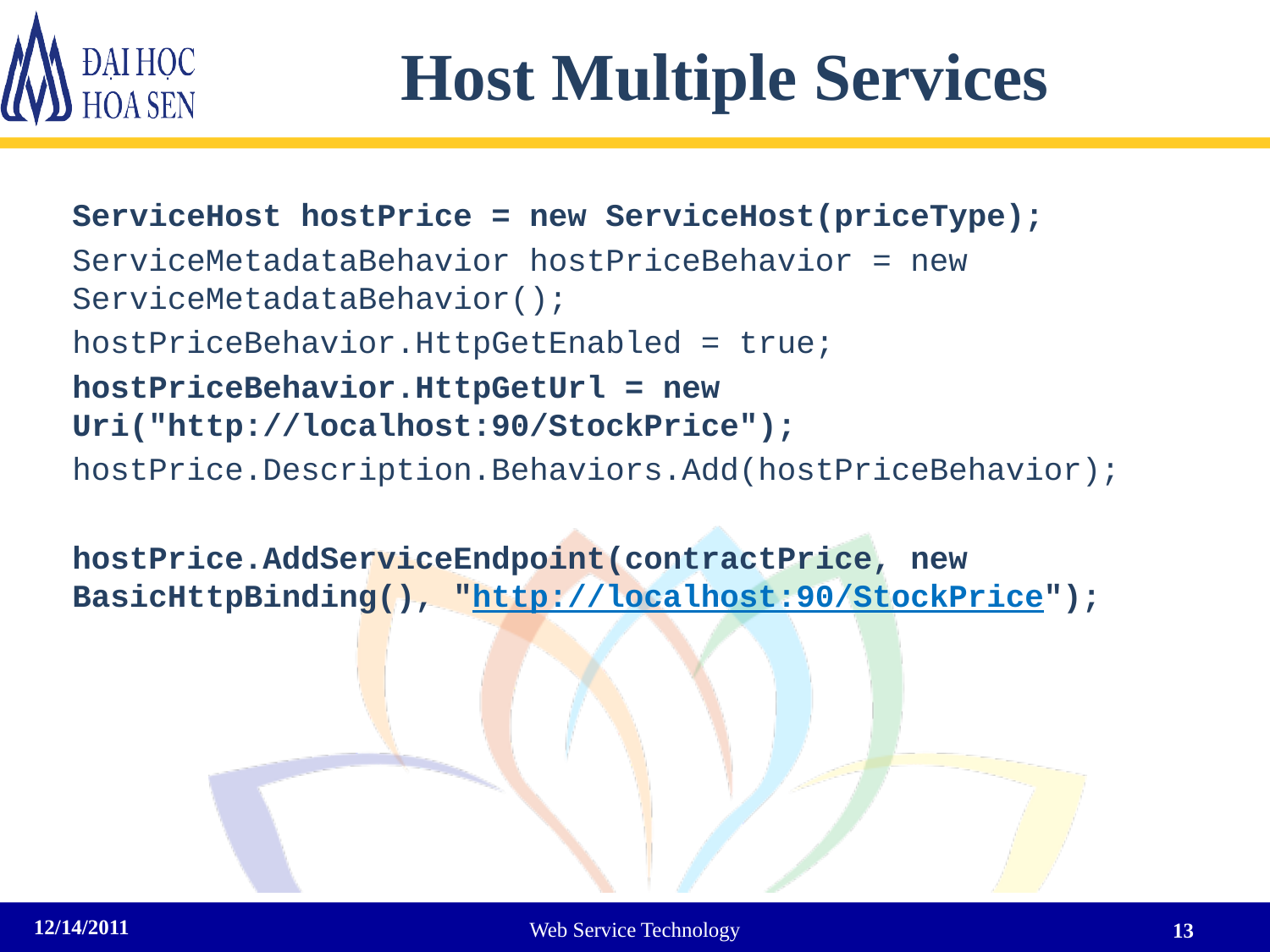

# Host Multiple Services
ServiceHost hostPrice = new ServiceHost(priceType);
ServiceMetadataBehavior hostPriceBehavior = new ServiceMetadataBehavior();
hostPriceBehavior.HttpGetEnabled = true;
hostPriceBehavior.HttpGetUrl = new Uri("http://localhost:90/StockPrice");
hostPrice.Description.Behaviors.Add(hostPriceBehavior);

hostPrice.AddServiceEndpoint(contractPrice, new BasicHttpBinding(), "http://localhost:90/StockPrice");

12/14/2011
Web Service Technology
13